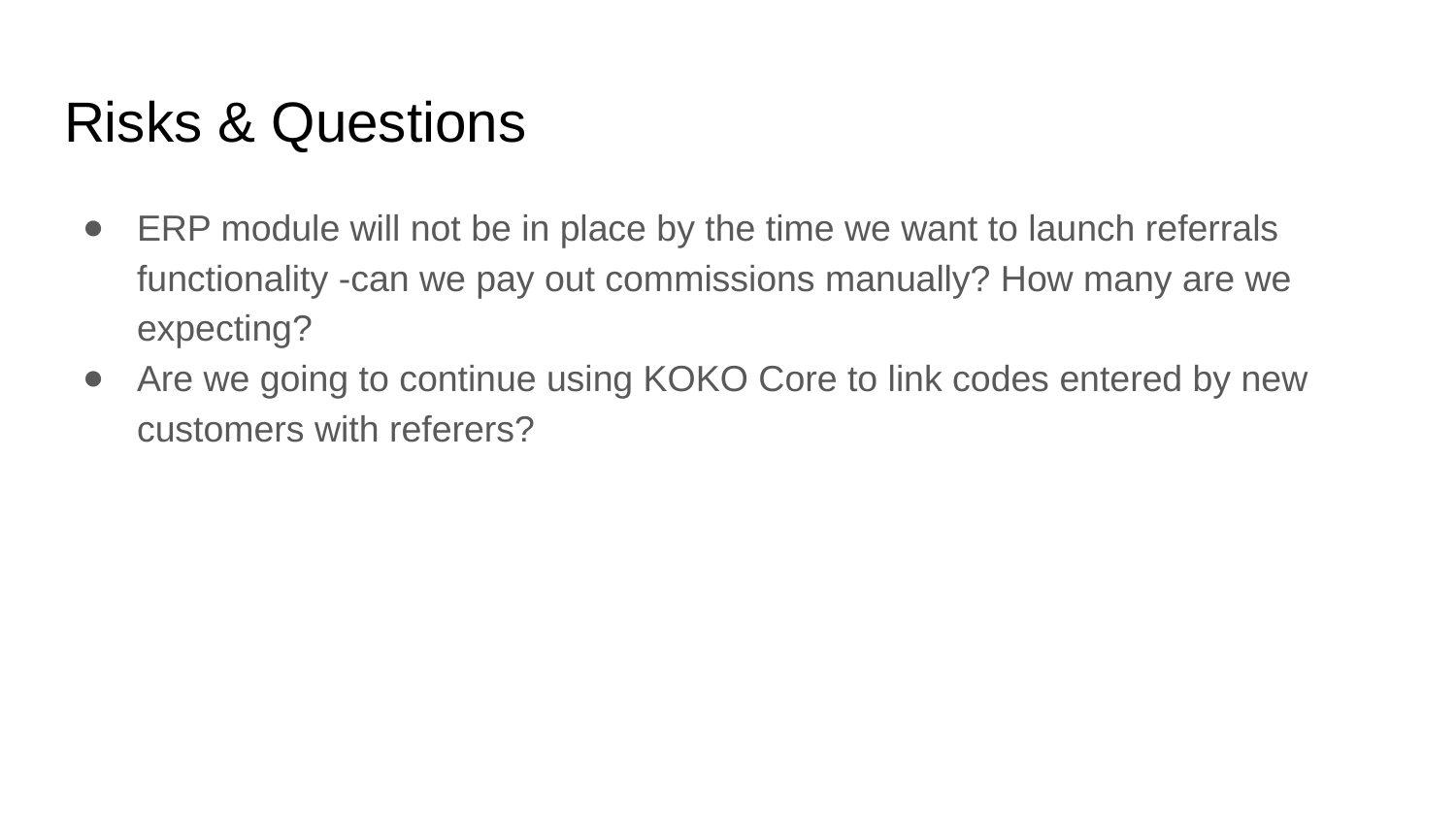

# Risks & Questions
ERP module will not be in place by the time we want to launch referrals functionality -can we pay out commissions manually? How many are we expecting?
Are we going to continue using KOKO Core to link codes entered by new customers with referers?